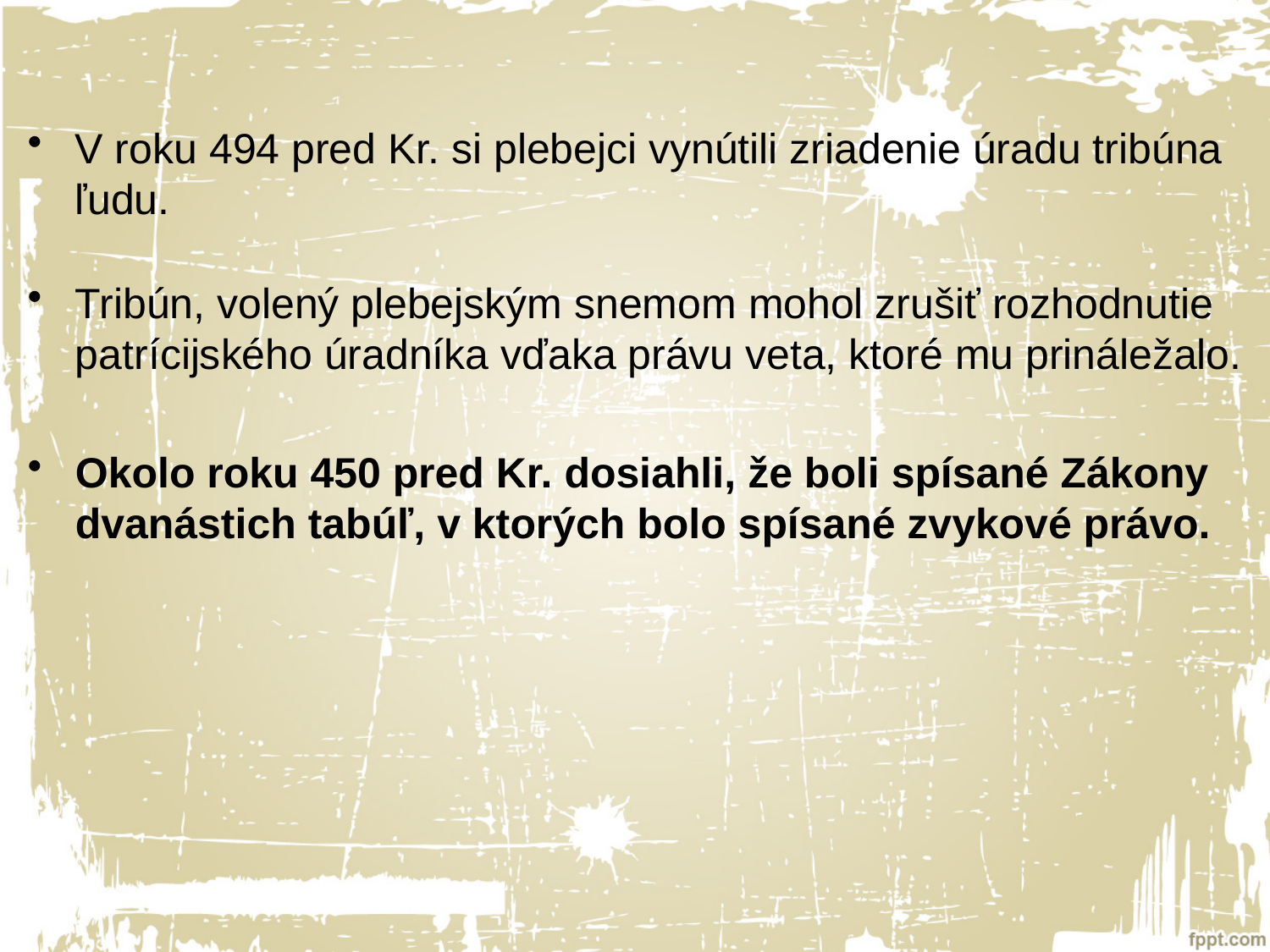

V roku 494 pred Kr. si plebejci vynútili zriadenie úradu tribúna ľudu.

Tribún, volený plebejským snemom mohol zrušiť rozhodnutie patrícijského úradníka vďaka právu veta, ktoré mu prináležalo.

Okolo roku 450 pred Kr. dosiahli, že boli spísané Zákony dvanástich tabúľ, v ktorých bolo spísané zvykové právo.